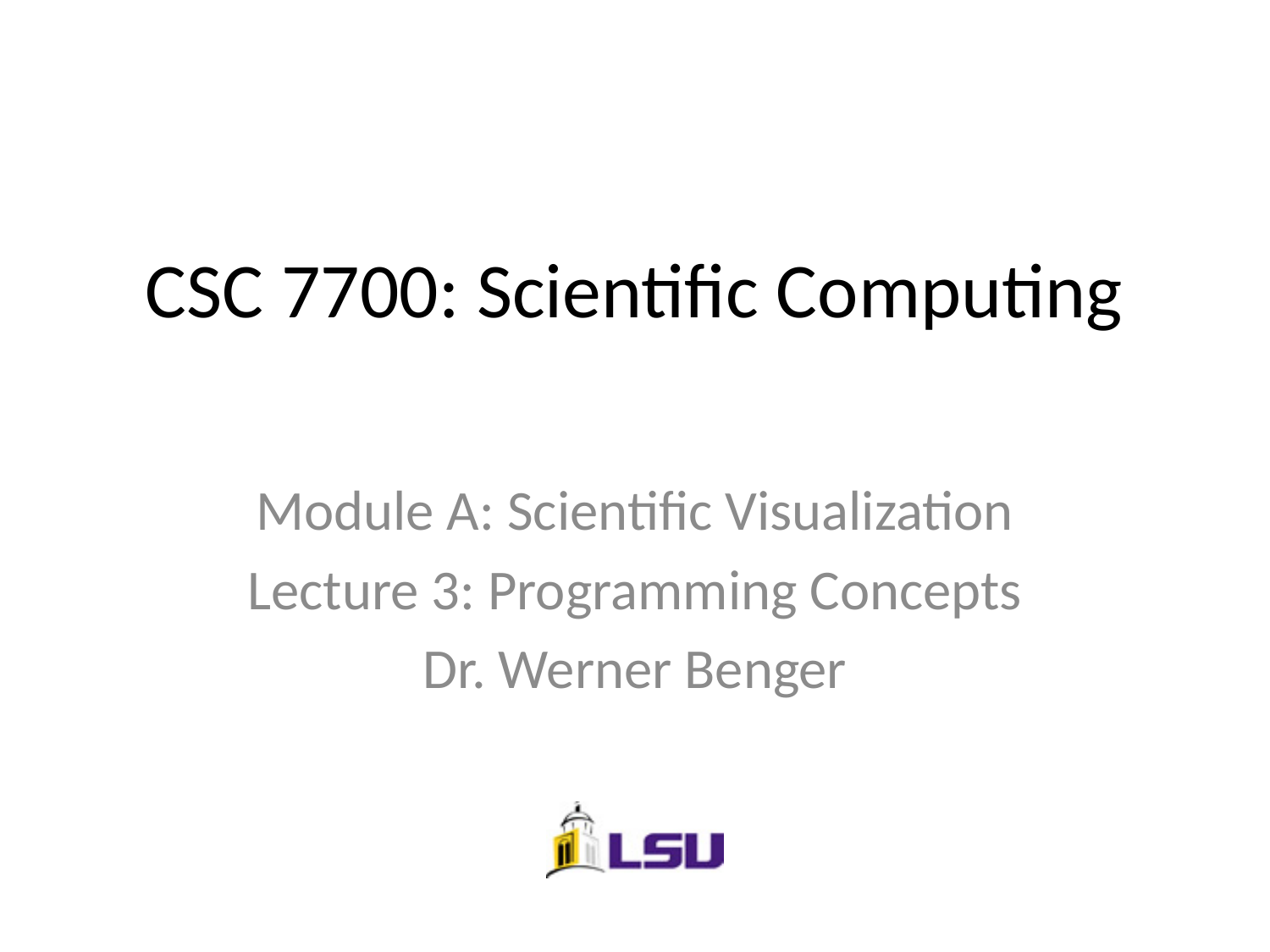

# CSC 7700: Scientific Computing
Module A: Scientific Visualization
Lecture 3: Programming Concepts
Dr. Werner Benger